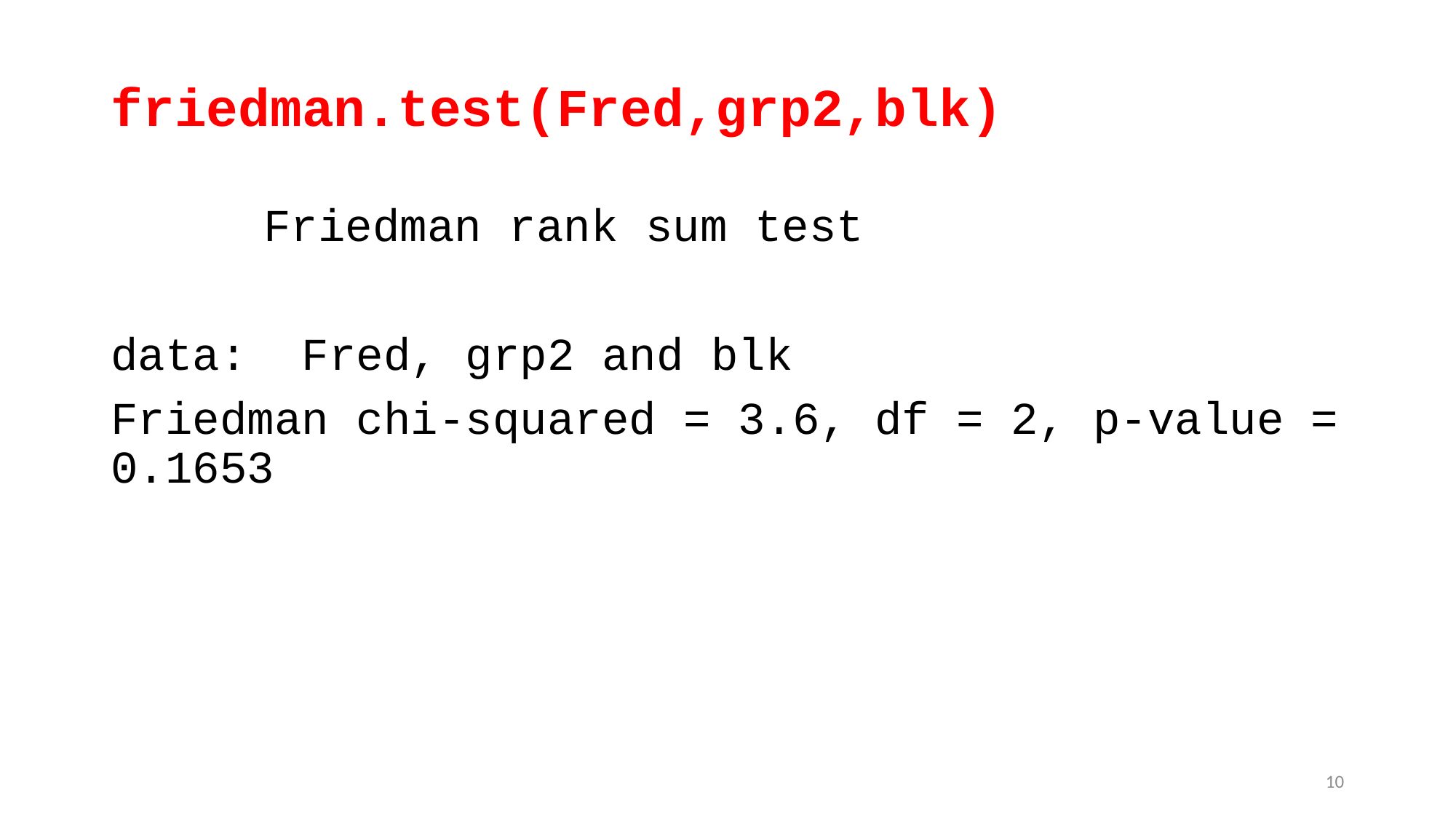

friedman.test(Fred,grp2,blk)

        Friedman rank sum test

data:  Fred, grp2 and blk
Friedman chi-squared = 3.6, df = 2, p-value = 0.1653

10